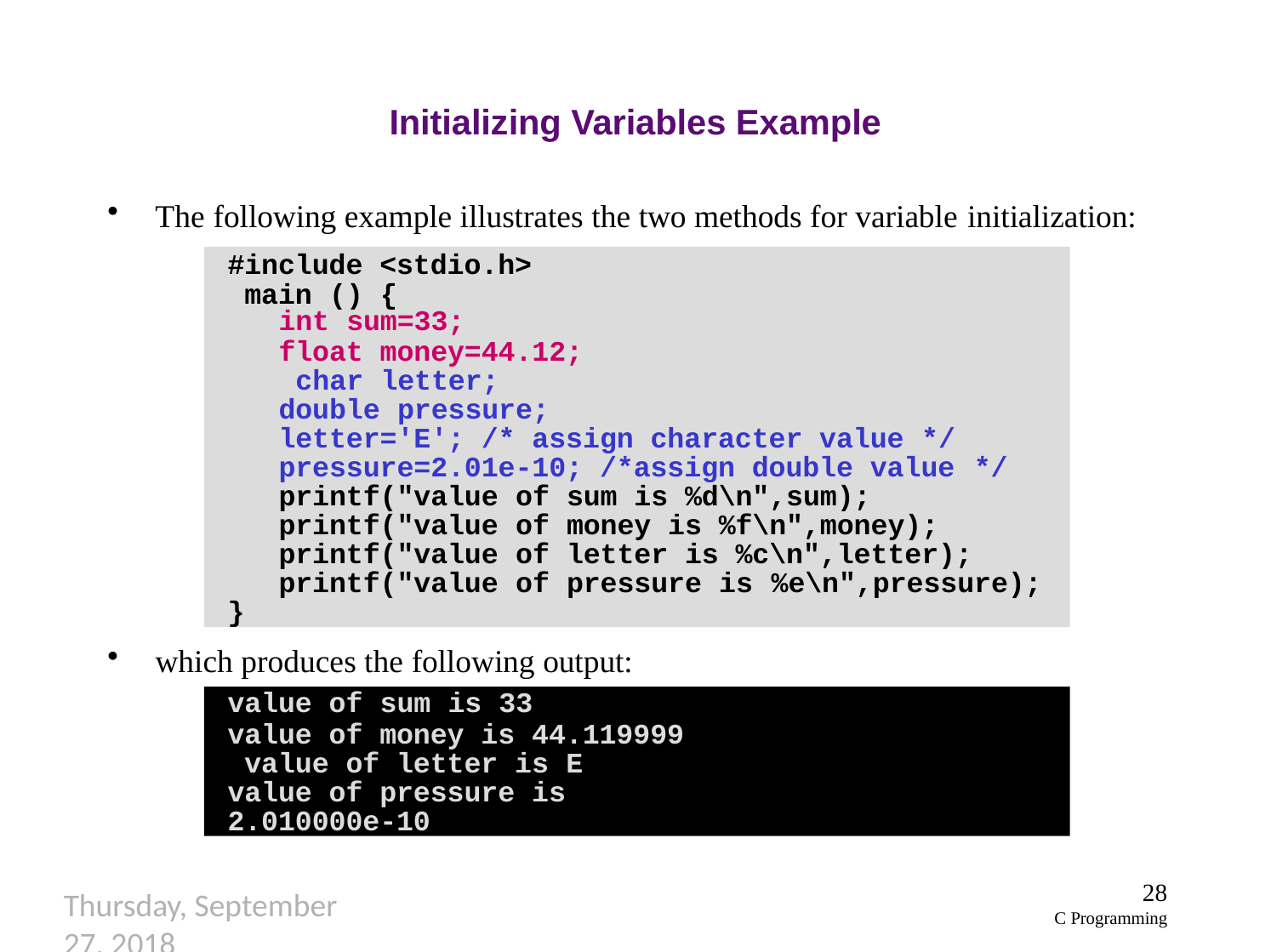

# Initializing Variables Example
The following example illustrates the two methods for variable initialization:
#include <stdio.h>  main () {
int sum=33;
float money=44.12;  char letter;  double pressure;
letter='E'; /* assign character value */  pressure=2.01e-10; /*assign double value */
printf("value of sum is %d\n",sum);  printf("value of money is %f\n",money);  printf("value of letter is %c\n",letter);  printf("value of pressure is %e\n",pressure);
}
which produces the following output:
value of sum is 33
value of money is 44.119999  value of letter is E
value of pressure is 2.010000e-10
28
C Programming
Thursday, September 27, 2018